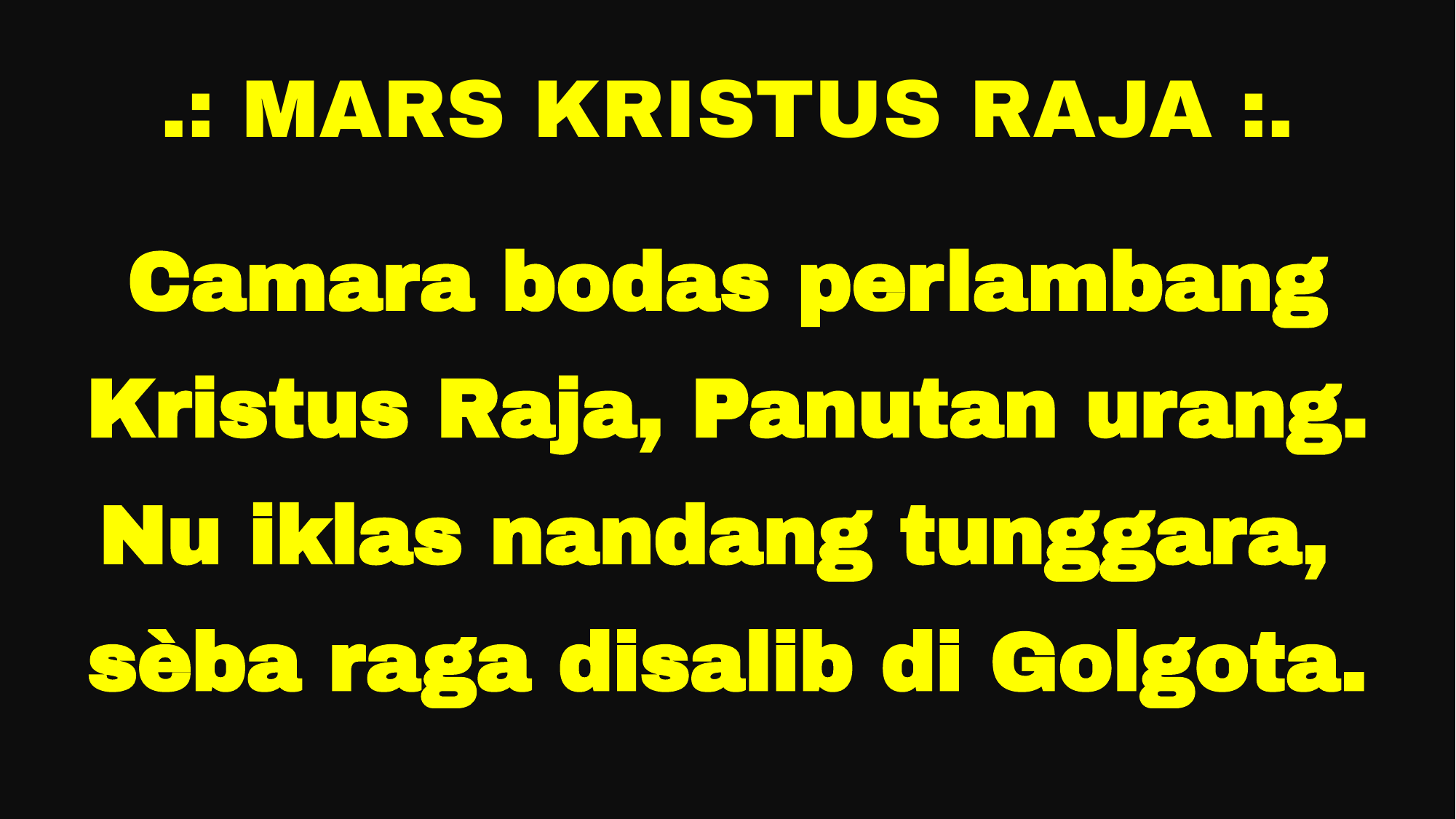

# .: Mars Kristus Raja :.
Camara bodas perlambang
Kristus Raja, Panutan urang.
Nu iklas nandang tunggara,
sèba raga disalib di Golgota.